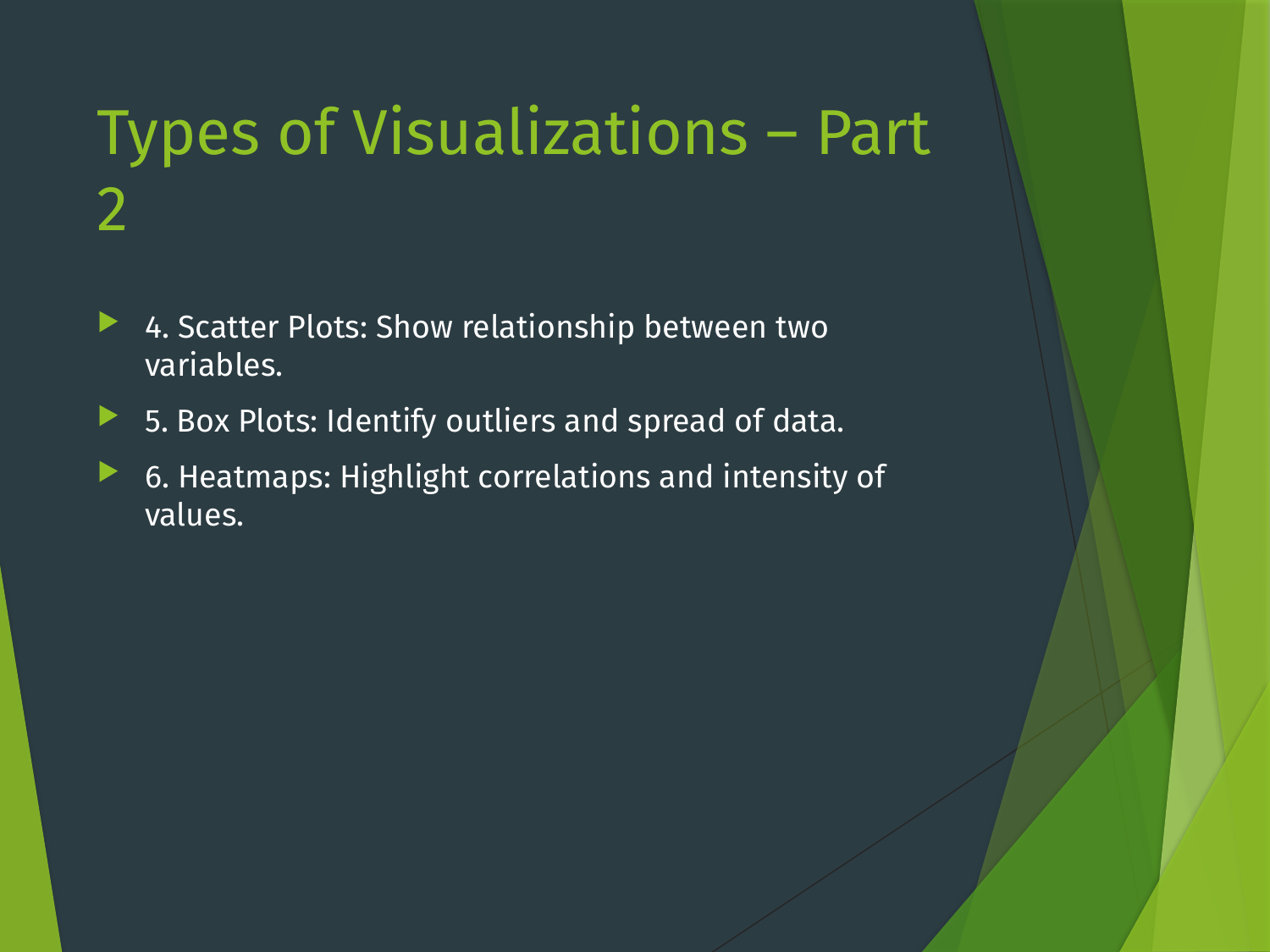

# Types of Visualizations – Part 2
4. Scatter Plots: Show relationship between two variables.
5. Box Plots: Identify outliers and spread of data.
6. Heatmaps: Highlight correlations and intensity of values.